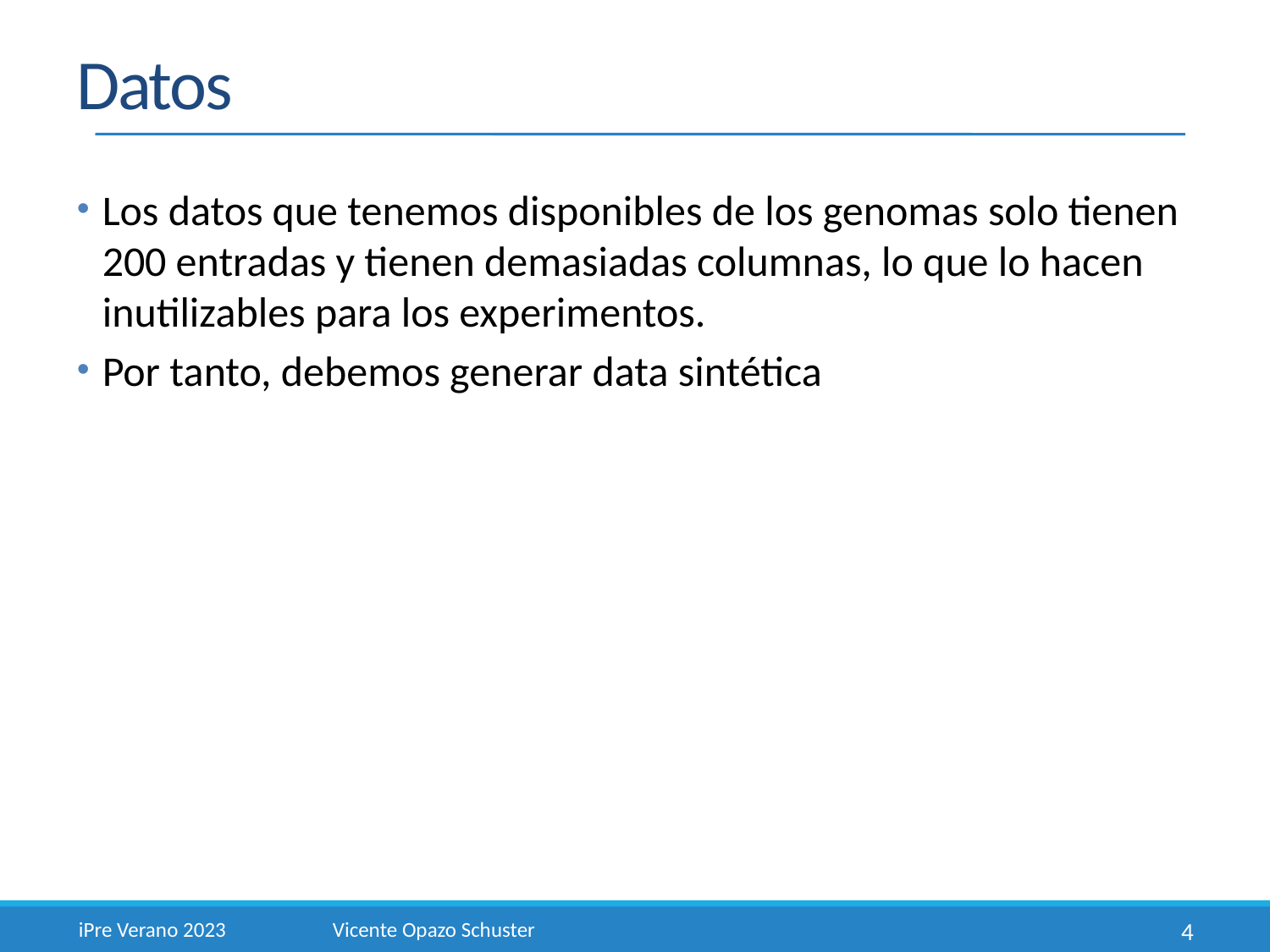

# Datos
Los datos que tenemos disponibles de los genomas solo tienen 200 entradas y tienen demasiadas columnas, lo que lo hacen inutilizables para los experimentos.
Por tanto, debemos generar data sintética
4